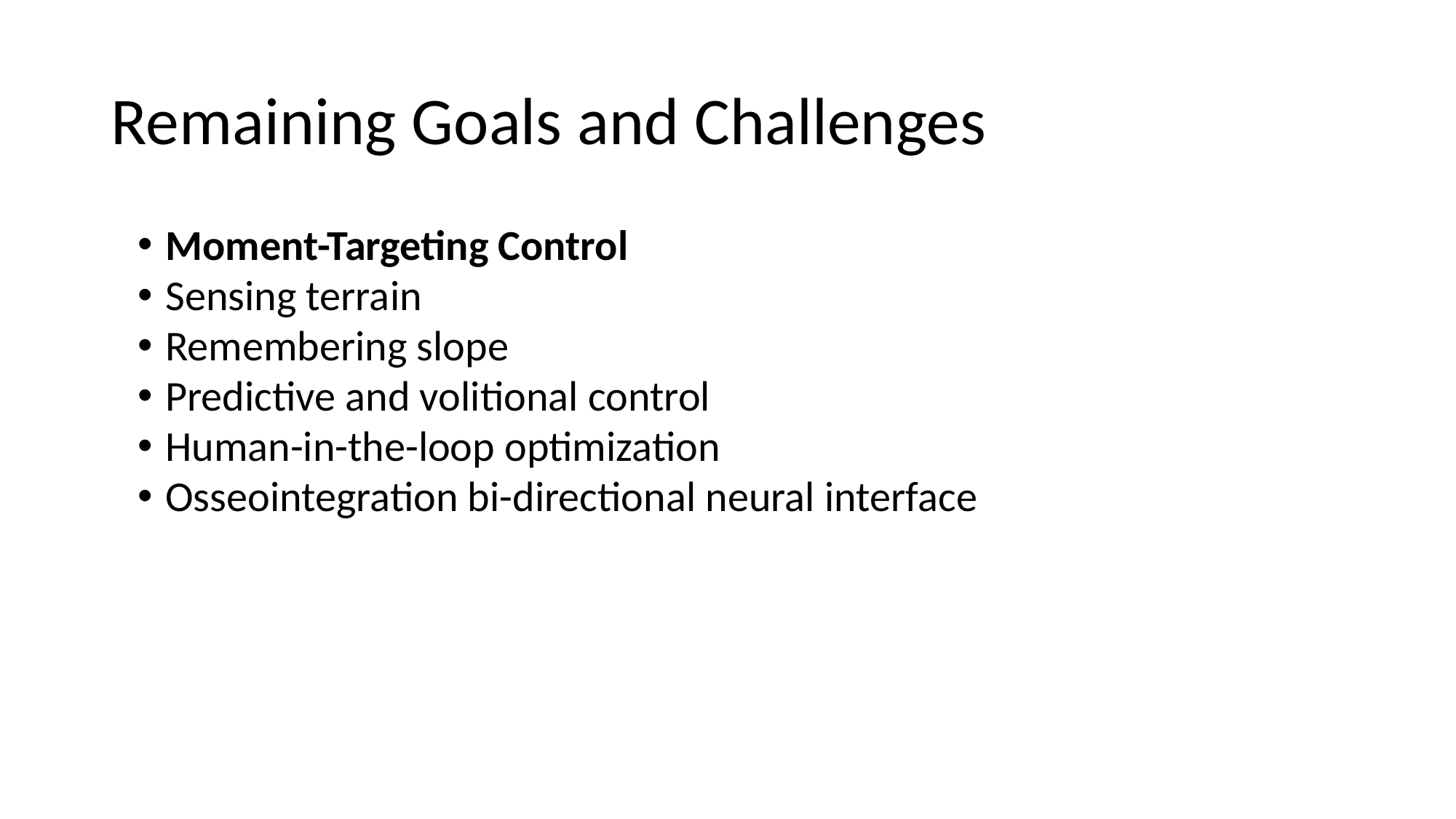

# Remaining Goals and Challenges
Moment-Targeting Control
Sensing terrain
Remembering slope
Predictive and volitional control
Human-in-the-loop optimization
Osseointegration bi-directional neural interface